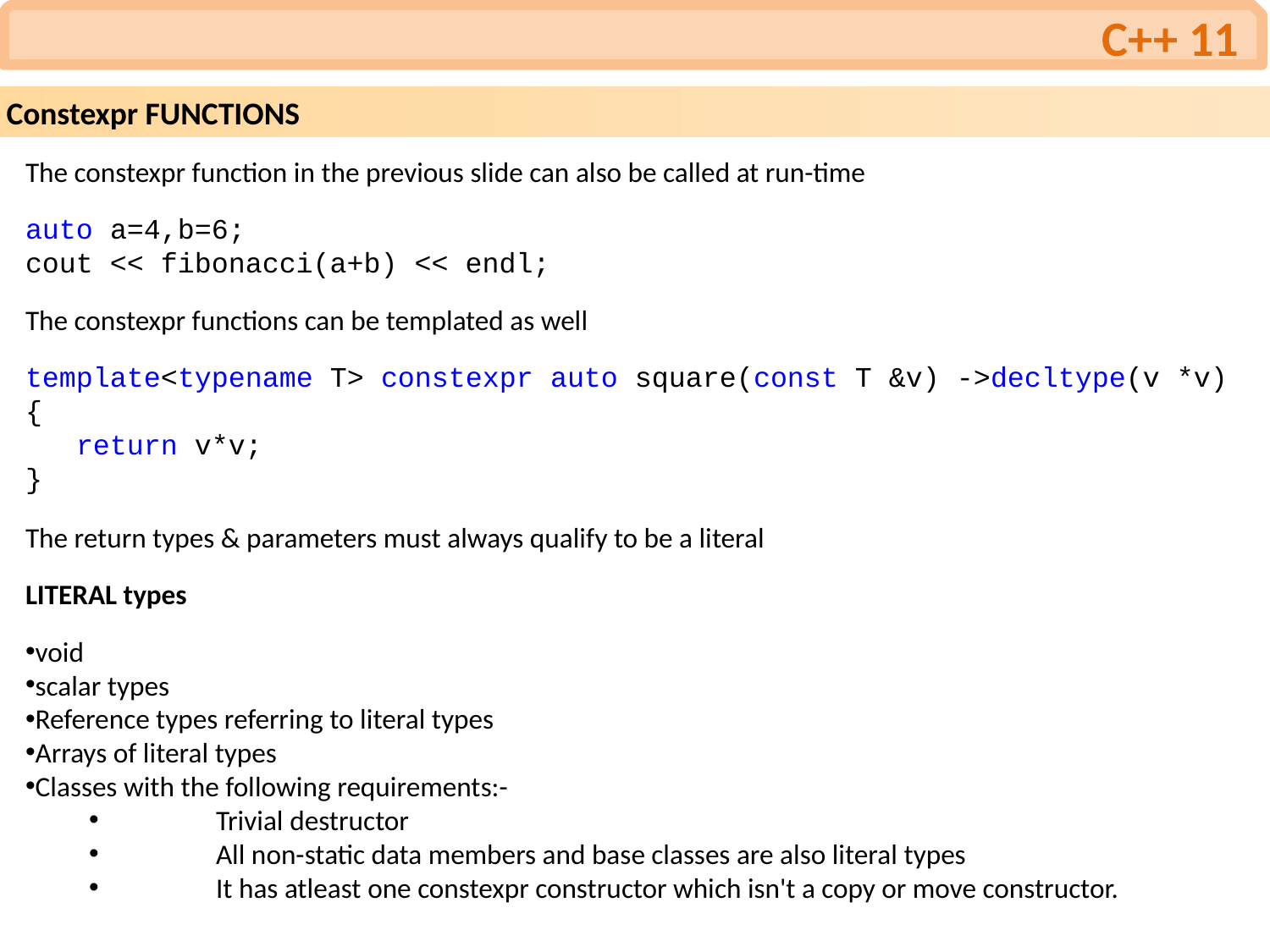

C++ 11
Constexpr FUNCTIONS
The constexpr function in the previous slide can also be called at run-time

auto a=4,b=6;
cout << fibonacci(a+b) << endl;

The constexpr functions can be templated as well

template<typename T> constexpr auto square(const T &v) ->decltype(v *v)
{
   return v*v;
}

The return types & parameters must always qualify to be a literal

LITERAL types

void
scalar types
Reference types referring to literal types
Arrays of literal types
Classes with the following requirements:-
	Trivial destructor
	All non-static data members and base classes are also literal types
	It has atleast one constexpr constructor which isn't a copy or move constructor.